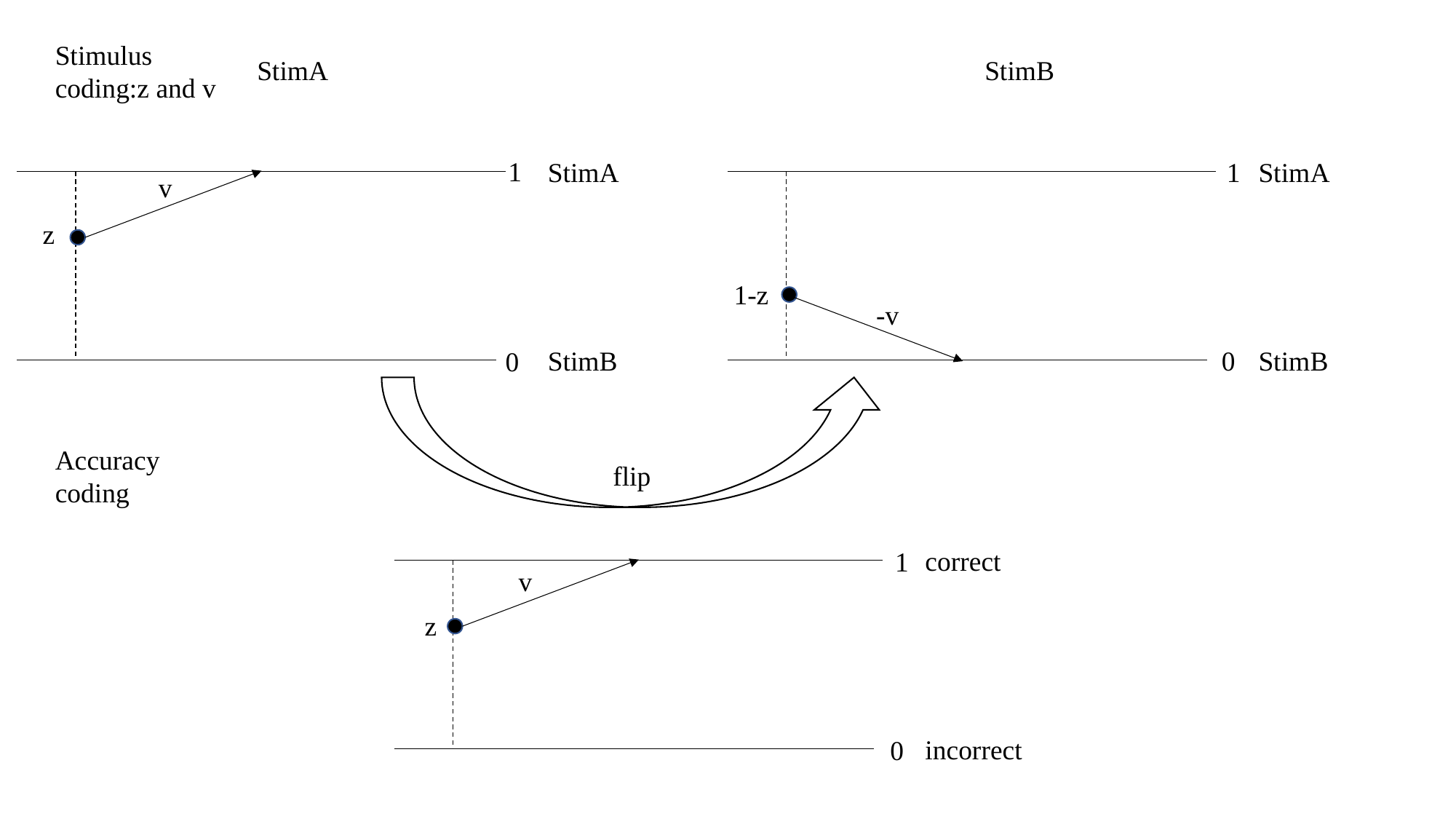

Stimulus coding:z and v
StimA
StimB
1
StimA
1
StimA
v
z

1-z

-v
StimB
0
StimB
0

Accuracy coding
flip
correct
1
v
z

incorrect
0